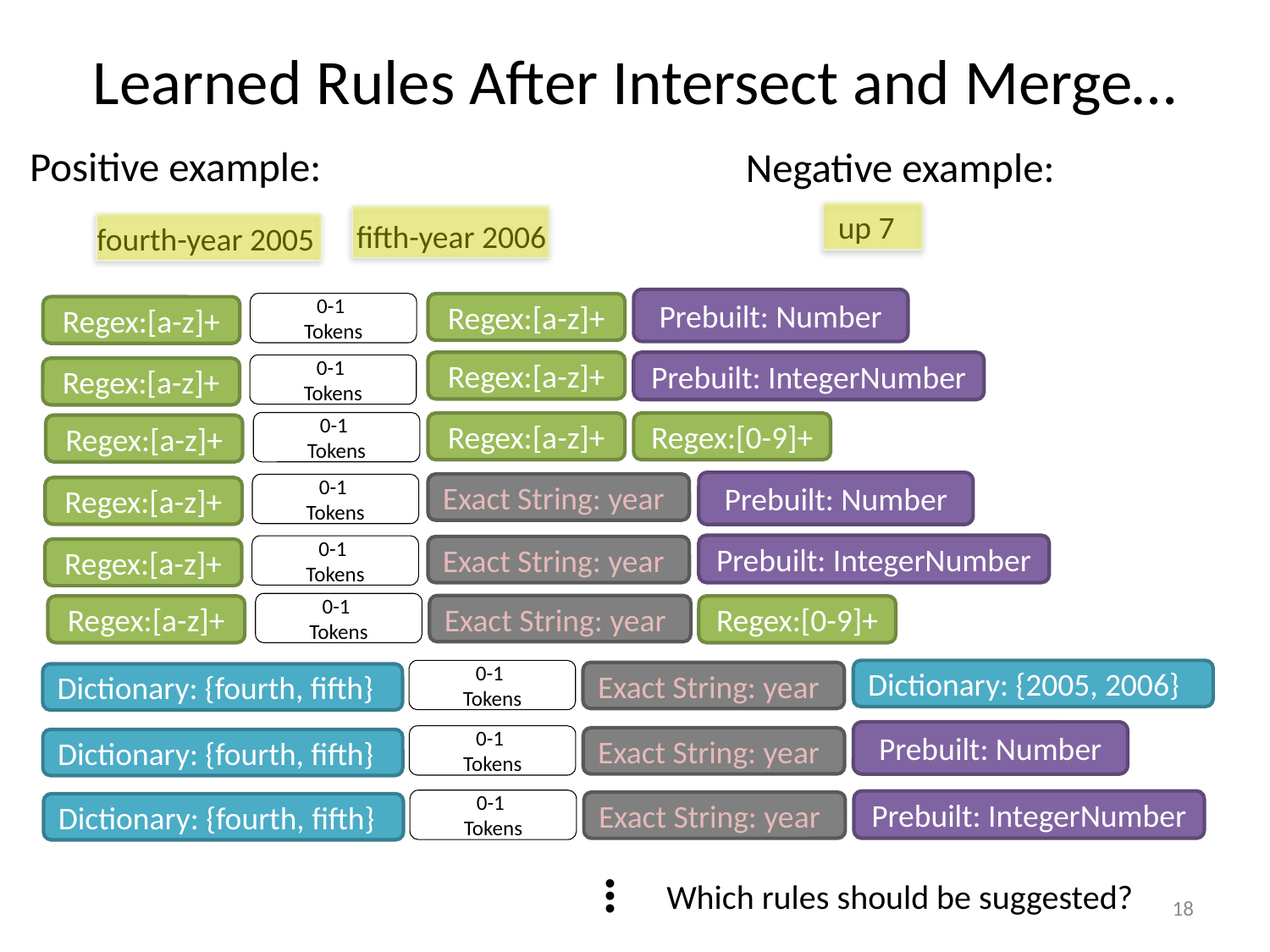

# Learned Rules After Intersect and Merge…
Positive example:
Negative example:

up 7

fifth-year 2006

fourth-year 2005
Prebuilt: Number
0-1
Tokens
Regex:[a-z]+
Regex:[a-z]+
Regex:[a-z]+
Prebuilt: IntegerNumber
0-1
Tokens
Regex:[a-z]+
0-1
Tokens
Regex:[a-z]+
Regex:[0-9]+
Regex:[a-z]+
Prebuilt: Number
Exact String: year
0-1
Tokens
Regex:[a-z]+
Prebuilt: IntegerNumber
0-1
Tokens
Exact String: year
Regex:[a-z]+
0-1
Tokens
Exact String: year
Regex:[0-9]+
Regex:[a-z]+
0-1
Tokens
Dictionary: {2005, 2006}
Exact String: year
Dictionary: {fourth, fifth}
Prebuilt: Number
0-1
Tokens
Exact String: year
Dictionary: {fourth, fifth}
0-1
Tokens
Prebuilt: IntegerNumber
Exact String: year
Dictionary: {fourth, fifth}
…
Which rules should be suggested?
18